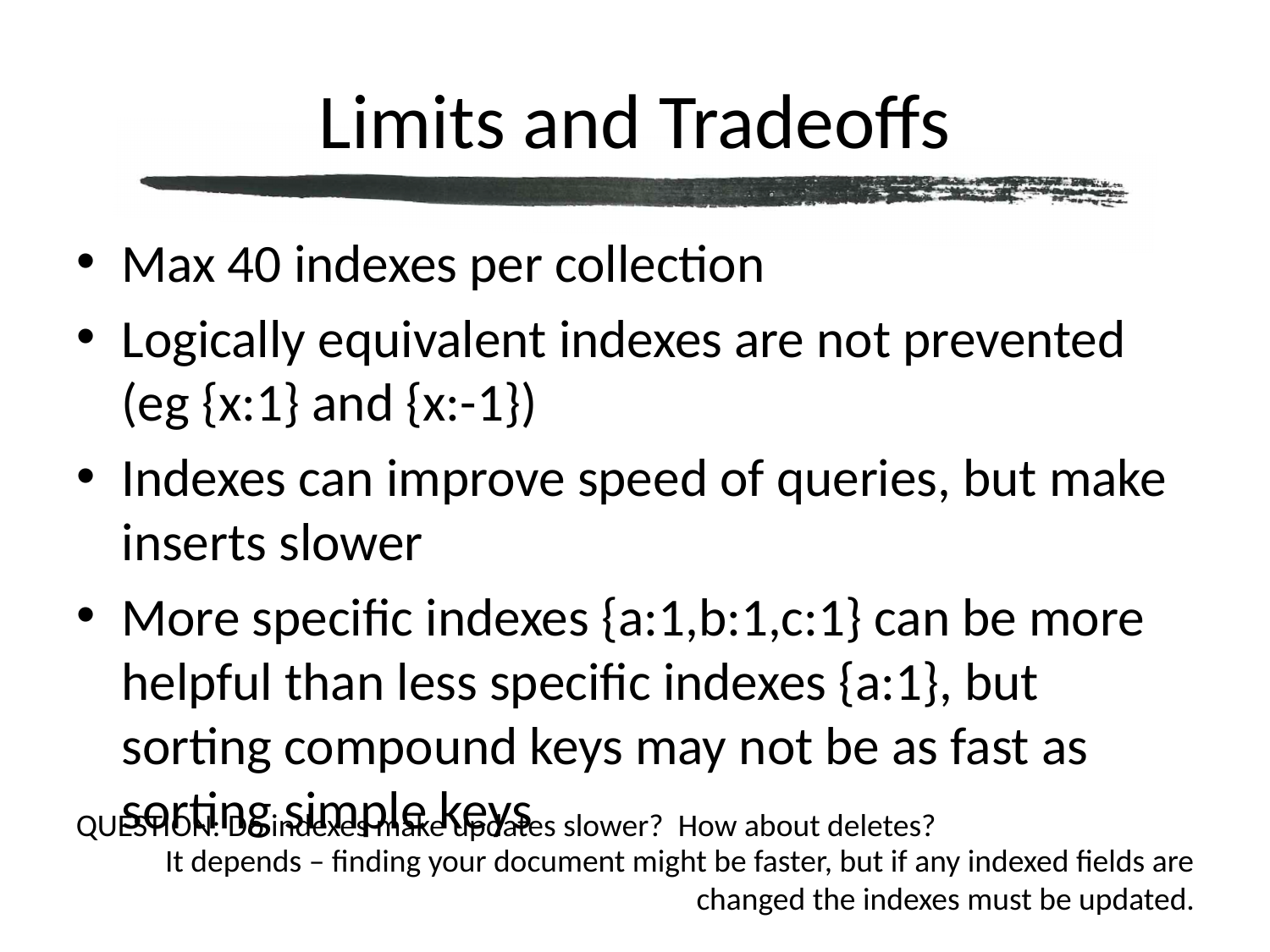

# Limits and Tradeoffs
Max 40 indexes per collection
Logically equivalent indexes are not prevented (eg {x:1} and {x:-1})
Indexes can improve speed of queries, but make inserts slower
More specific indexes {a:1,b:1,c:1} can be more helpful than less specific indexes {a:1}, but sorting compound keys may not be as fast as sorting simple keys
QUESTION: Do indexes make updates slower?  How about deletes?
It depends – finding your document might be faster, but if any indexed fields are changed the indexes must be updated.